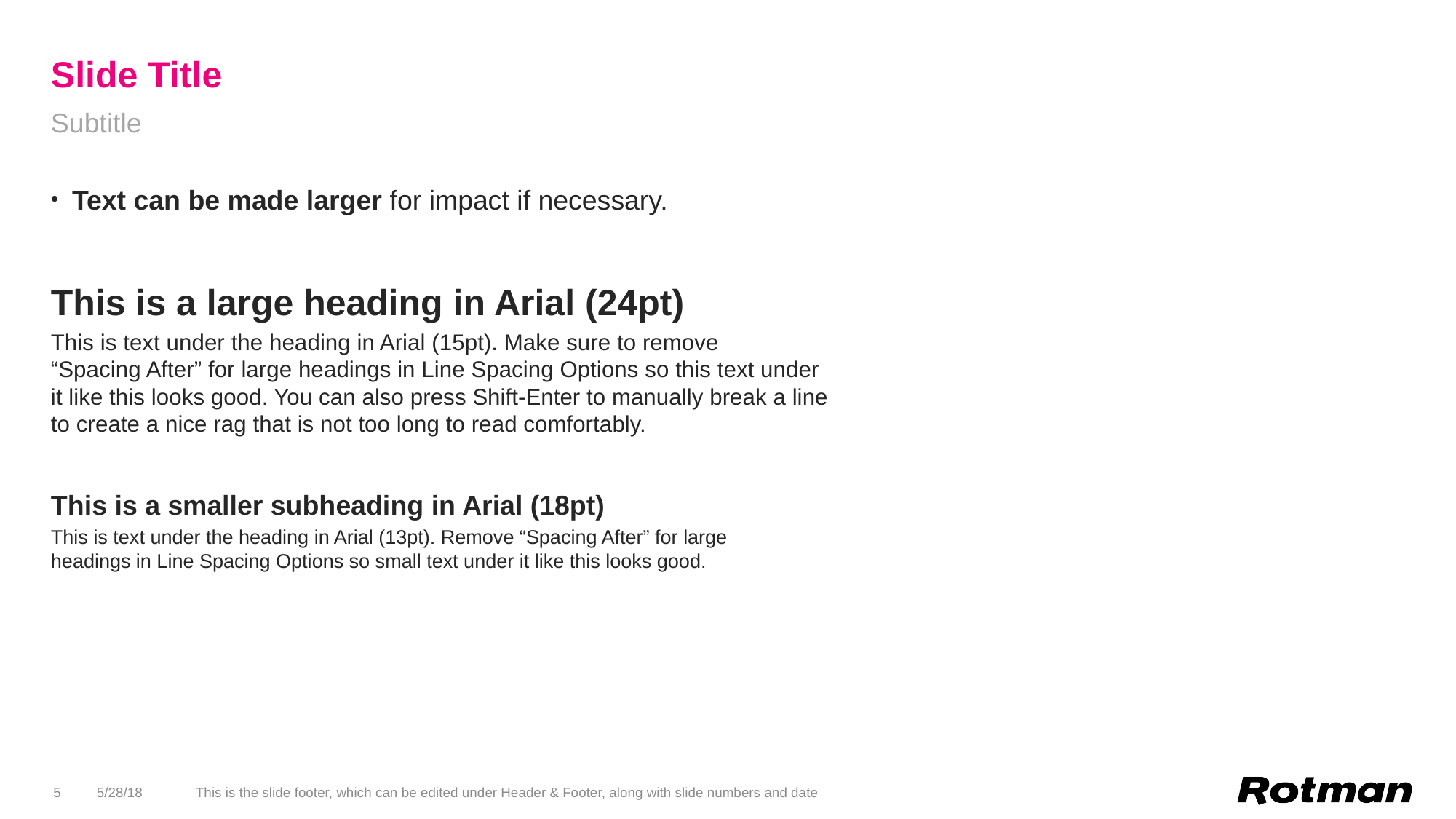

# Slide Title
Subtitle
Text can be made larger for impact if necessary.

This is a large heading in Arial (24pt)
This is text under the heading in Arial (15pt). Make sure to remove
“Spacing After” for large headings in Line Spacing Options so this text under
it like this looks good. You can also press Shift-Enter to manually break a line
to create a nice rag that is not too long to read comfortably.

This is a smaller subheading in Arial (18pt)
This is text under the heading in Arial (13pt). Remove “Spacing After” for large
headings in Line Spacing Options so small text under it like this looks good.

5
5/28/18
This is the slide footer, which can be edited under Header & Footer, along with slide numbers and date